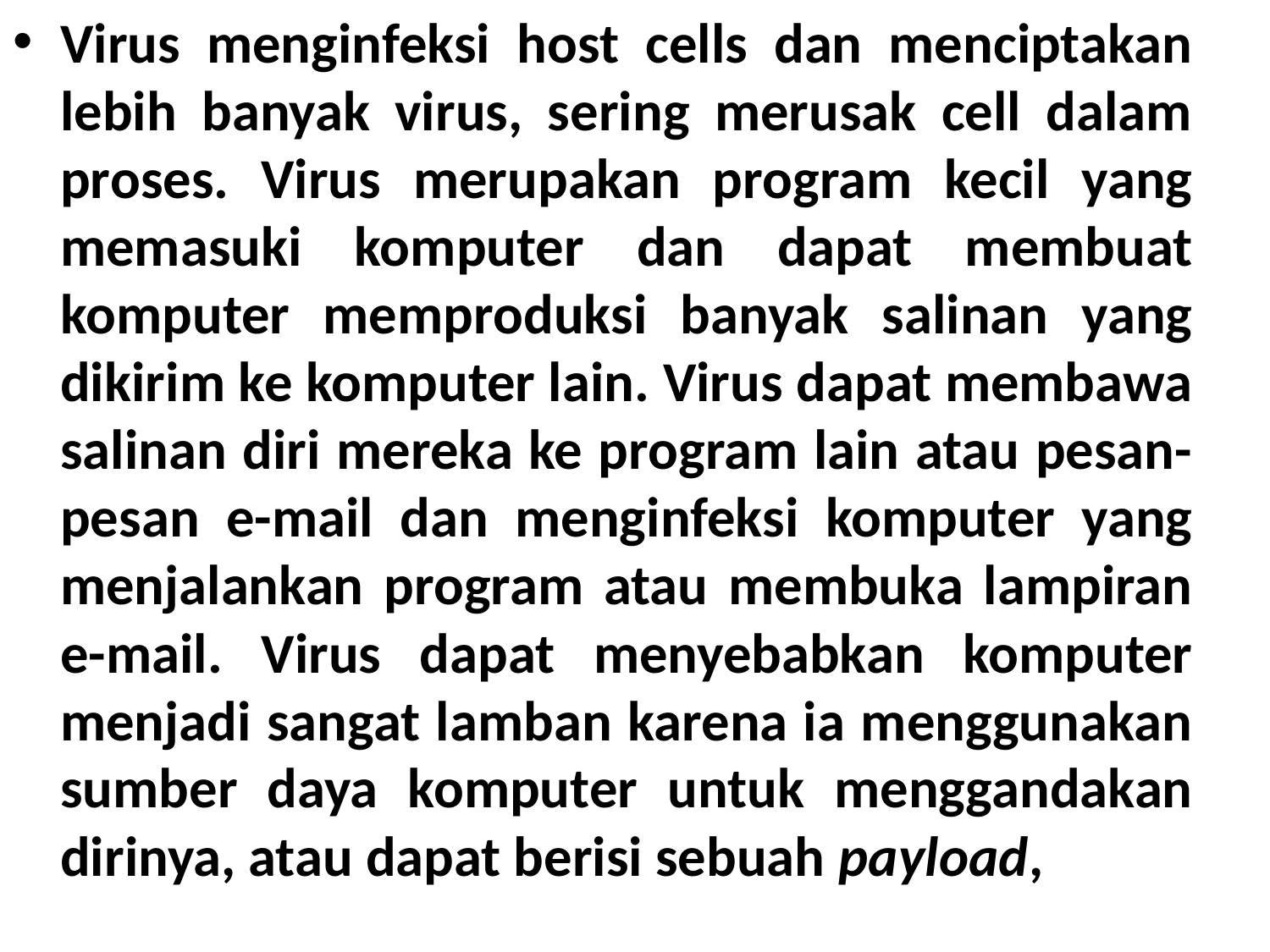

Virus menginfeksi host cells dan menciptakan lebih banyak virus, sering merusak cell dalam proses. Virus merupakan program kecil yang memasuki komputer dan dapat membuat komputer memproduksi banyak salinan yang dikirim ke komputer lain. Virus dapat membawa salinan diri mereka ke program lain atau pesan-pesan e-mail dan menginfeksi komputer yang menjalankan program atau membuka lampiran e-mail. Virus dapat menyebabkan komputer menjadi sangat lamban karena ia menggunakan sumber daya komputer untuk menggandakan dirinya, atau dapat berisi sebuah payload,